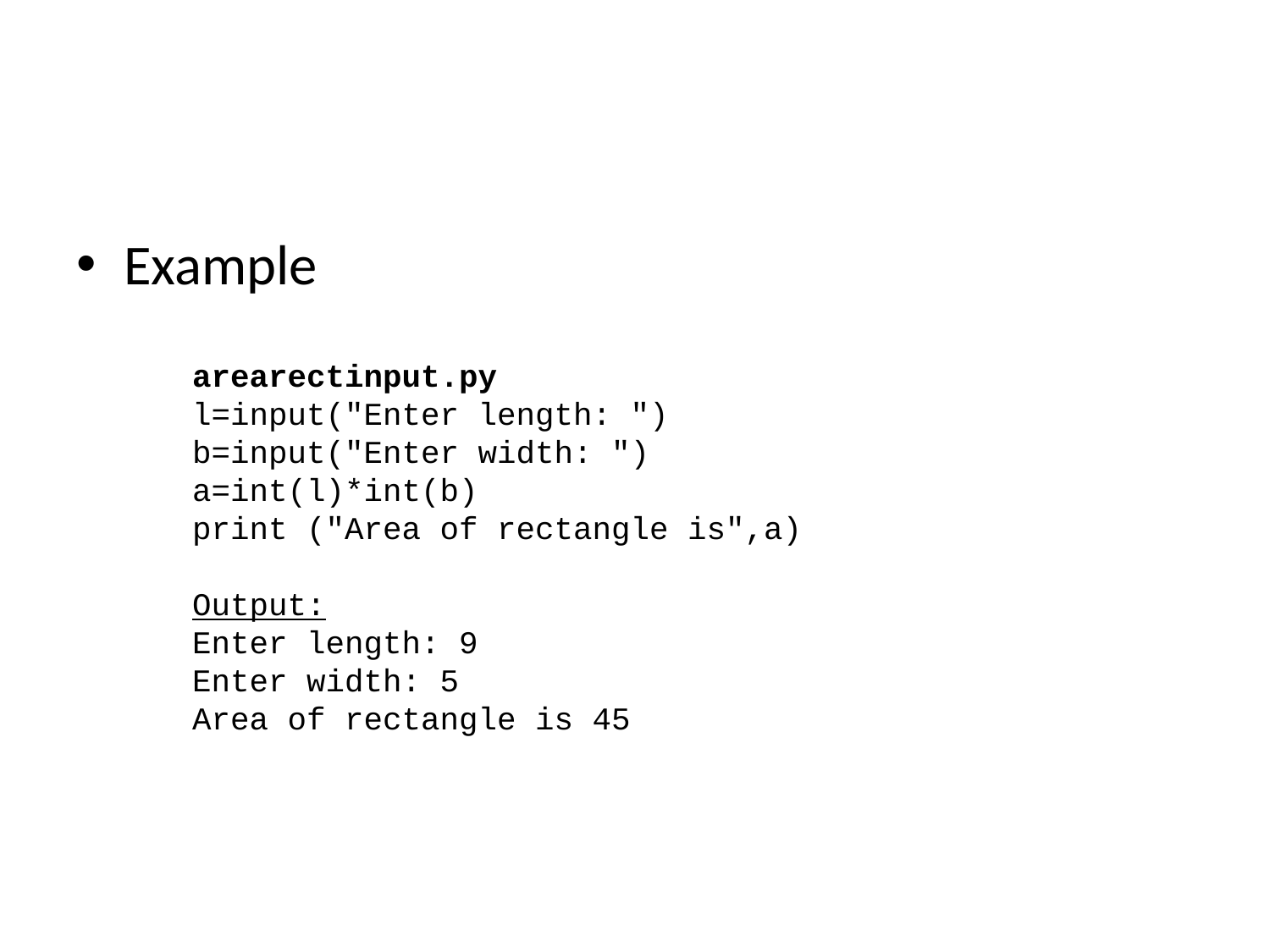

#
Example
arearectinput.py
l=input("Enter length: ")
b=input("Enter width: ")
a=int(l)*int(b)
print ("Area of rectangle is",a)

Output:
Enter length: 9
Enter width: 5
Area of rectangle is 45